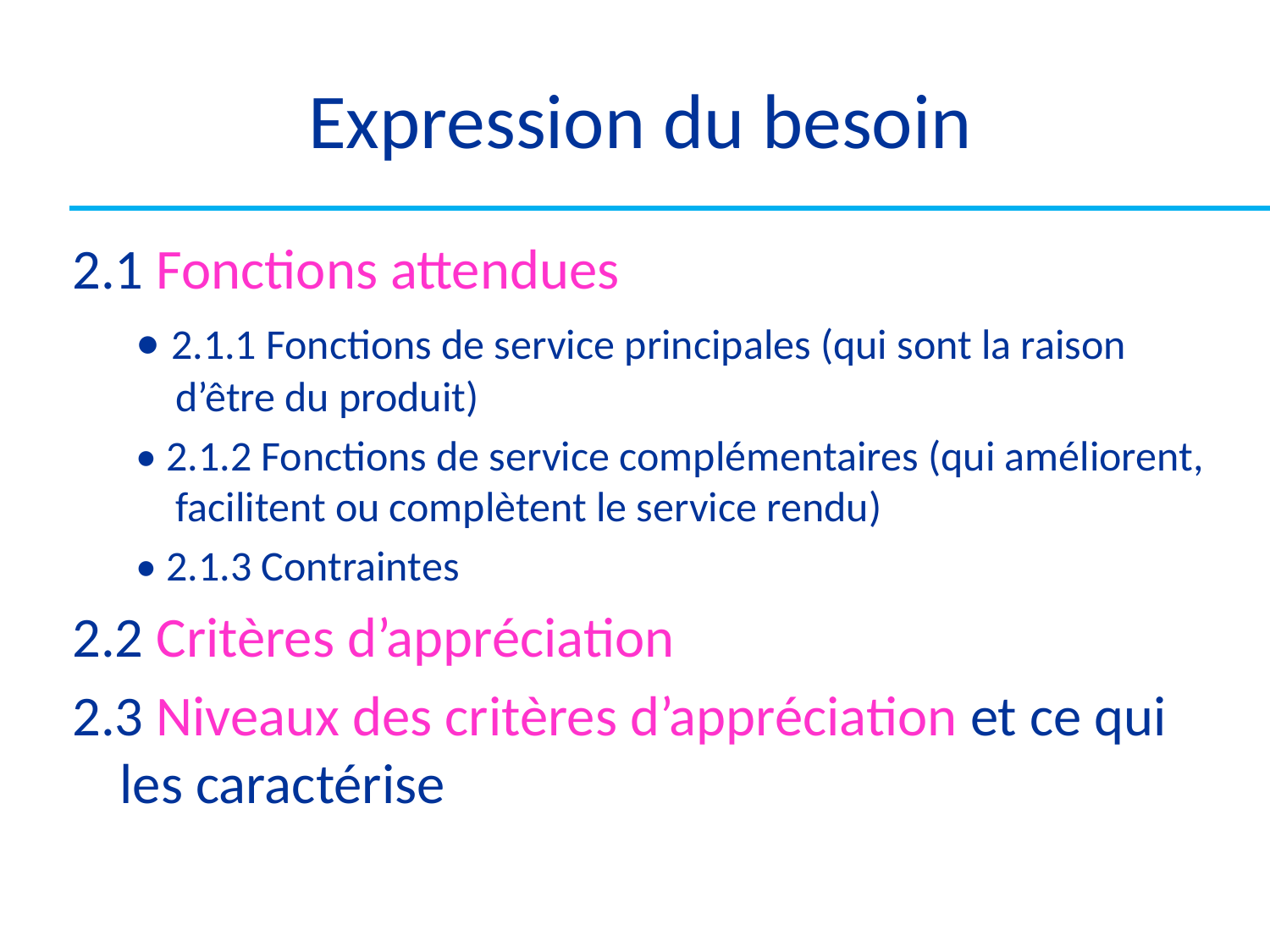

# Expression du besoin
2.1 Fonctions attendues
• 2.1.1 Fonctions de service principales (qui sont la raison d’être du produit)
• 2.1.2 Fonctions de service complémentaires (qui améliorent, facilitent ou complètent le service rendu)
• 2.1.3 Contraintes
2.2 Critères d’appréciation
2.3 Niveaux des critères d’appréciation et ce qui les caractérise